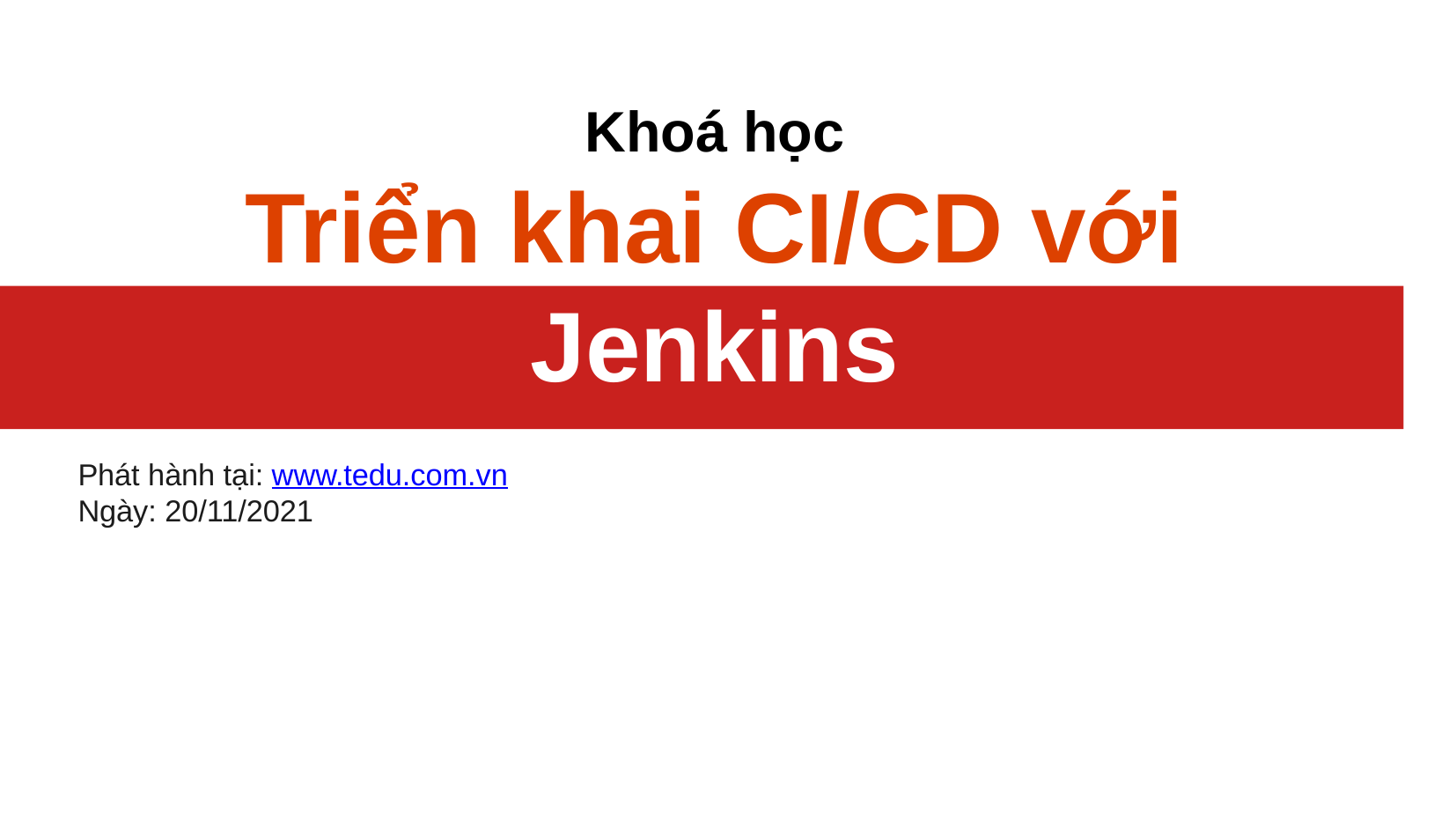

Khoá học
Triển khai CI/CD với Jenkins
Phát hành tại: www.tedu.com.vn
Ngày: 20/11/2021